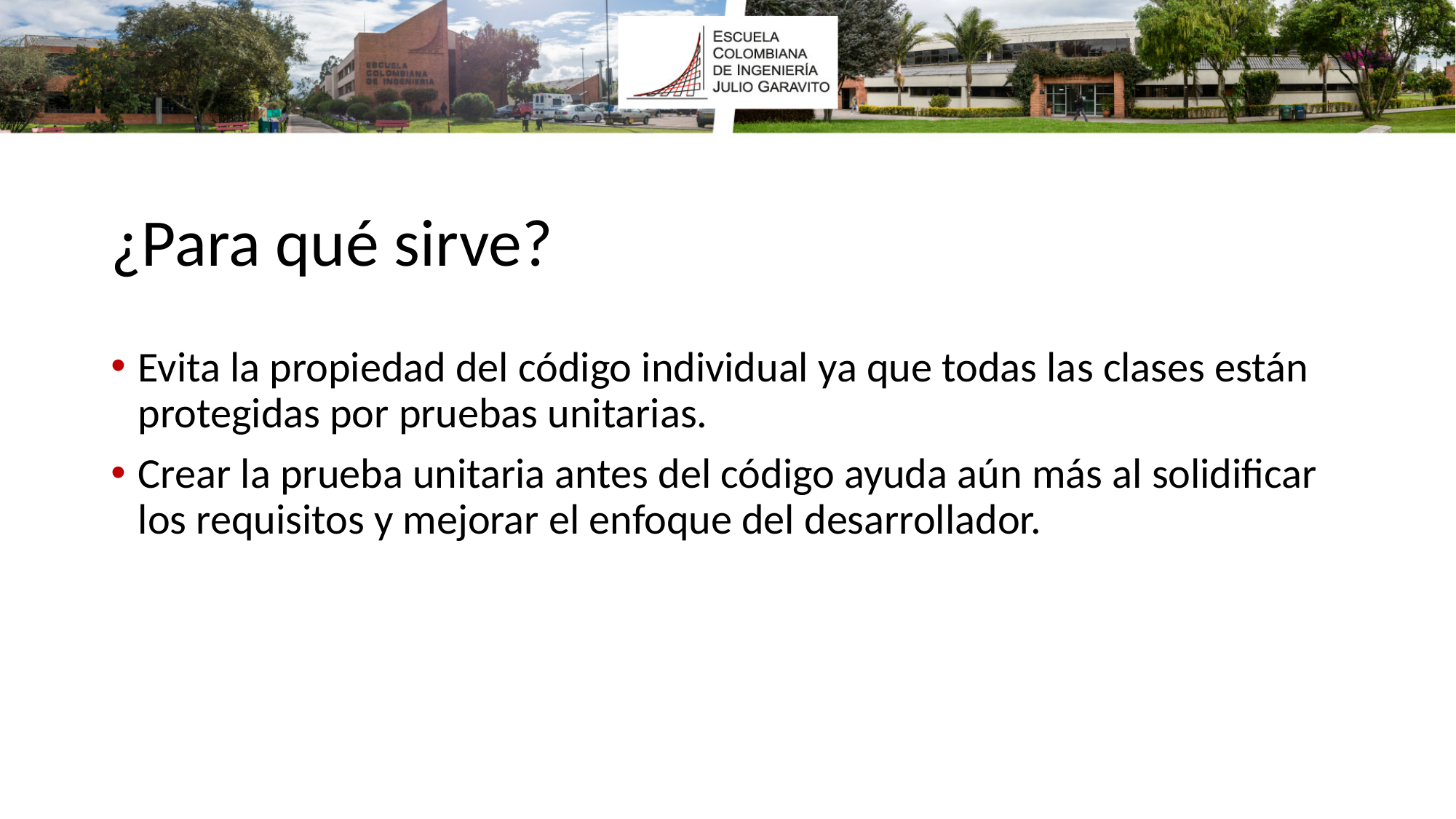

# ¿Para qué sirve?
Evita la propiedad del código individual ya que todas las clases están protegidas por pruebas unitarias.
Crear la prueba unitaria antes del código ayuda aún más al solidificar los requisitos y mejorar el enfoque del desarrollador.